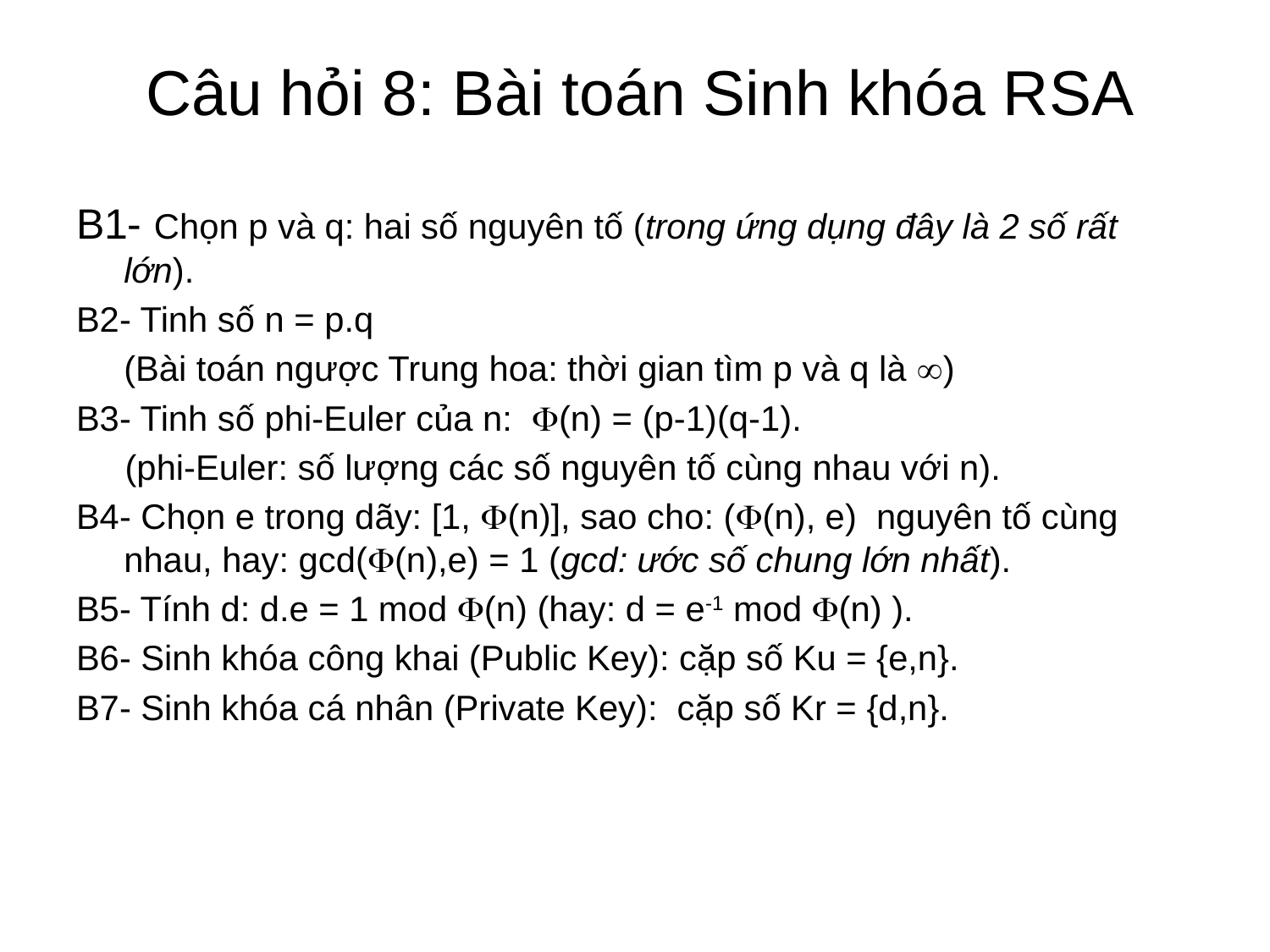

# Câu hỏi 8: Bài toán Sinh khóa RSA
B1- Chọn p và q: hai số nguyên tố (trong ứng dụng đây là 2 số rất lớn).
B2- Tinh số n = p.q
	(Bài toán ngược Trung hoa: thời gian tìm p và q là ∞)
B3- Tinh số phi-Euler của n:  Φ(n) = (p-1)(q-1).
     (phi-Euler: số lượng các số nguyên tố cùng nhau với n).
B4- Chọn e trong dãy: [1, Φ(n)], sao cho: (Φ(n), e)  nguyên tố cùng nhau, hay: gcd(Φ(n),e) = 1 (gcd: ước số chung lớn nhất).
B5- Tính d: d.e = 1 mod Φ(n) (hay: d = e-1 mod Φ(n) ).
B6- Sinh khóa công khai (Public Key): cặp số Ku = {e,n}.
B7- Sinh khóa cá nhân (Private Key):  cặp số Kr = {d,n}.